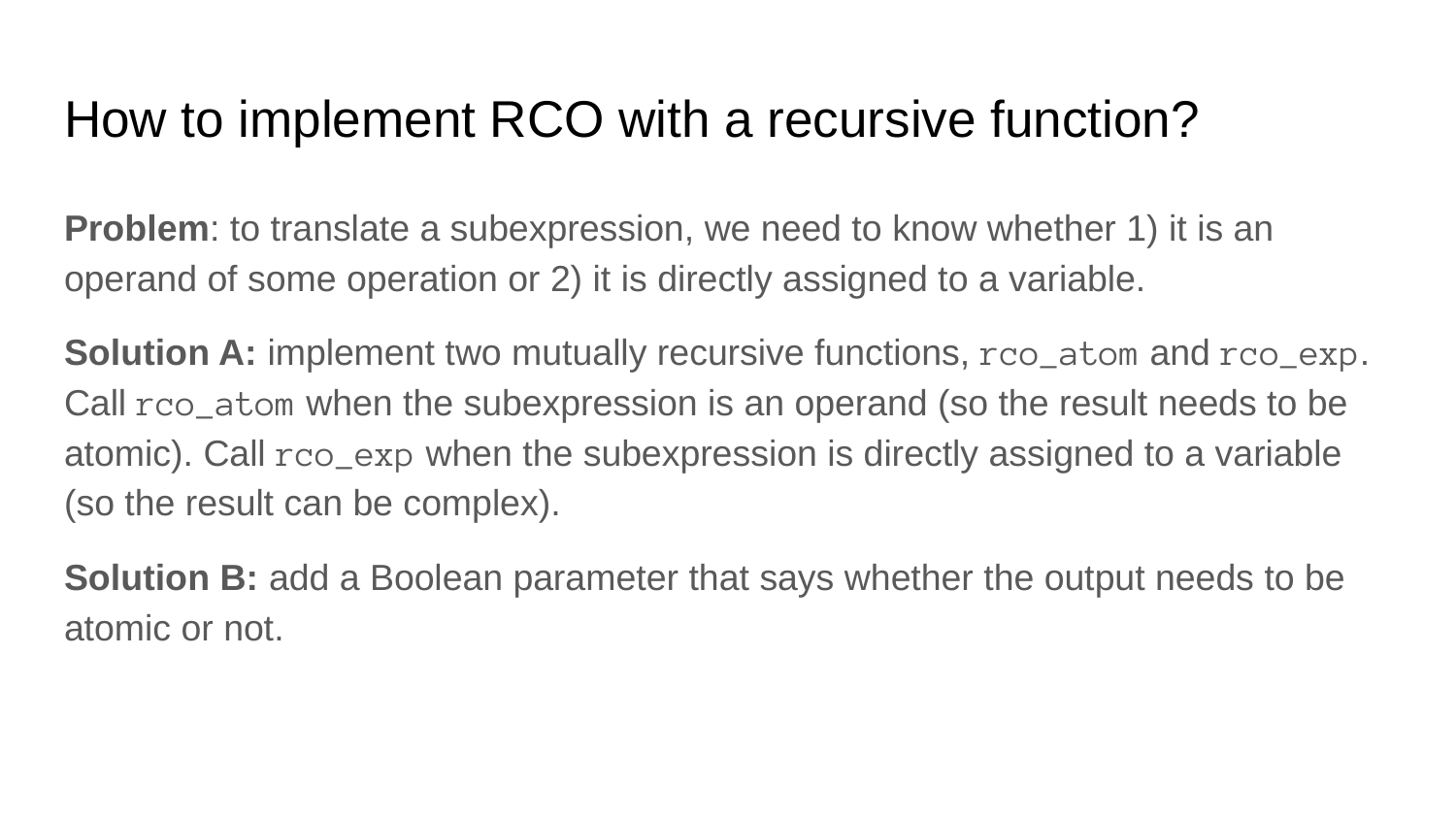

# How to implement RCO with a recursive function?
Problem: to translate a subexpression, we need to know whether 1) it is an operand of some operation or 2) it is directly assigned to a variable.
Solution A: implement two mutually recursive functions, rco_atom and rco_exp. Call rco_atom when the subexpression is an operand (so the result needs to be atomic). Call rco_exp when the subexpression is directly assigned to a variable (so the result can be complex).
Solution B: add a Boolean parameter that says whether the output needs to be atomic or not.